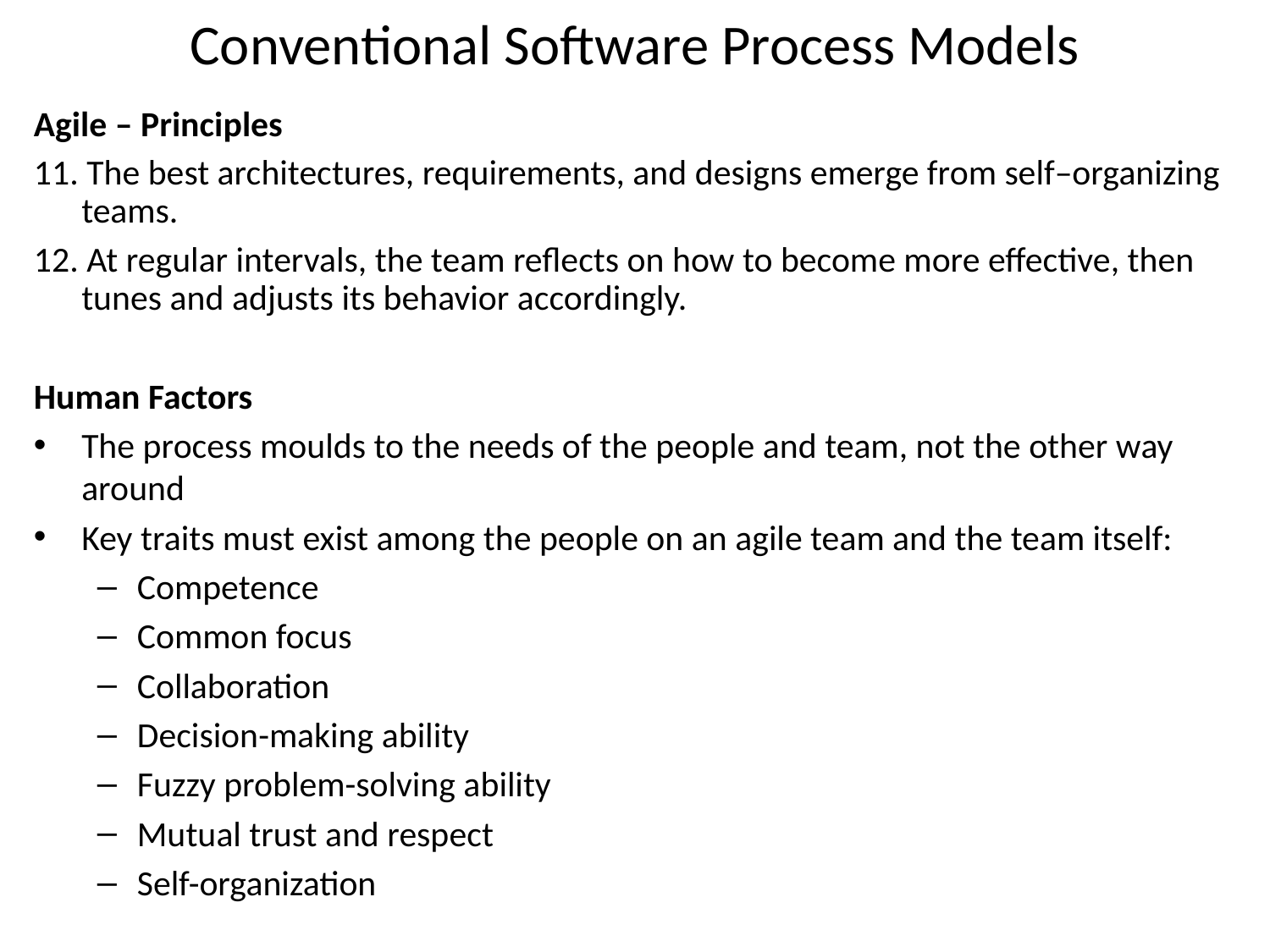

# Conventional Software Process Models
Agile – Principles
11. The best architectures, requirements, and designs emerge from self–organizing teams.
12. At regular intervals, the team reflects on how to become more effective, then tunes and adjusts its behavior accordingly.

Human Factors
The process moulds to the needs of the people and team, not the other way around
Key traits must exist among the people on an agile team and the team itself:
Competence
Common focus
Collaboration
Decision-making ability
Fuzzy problem-solving ability
Mutual trust and respect
Self-organization